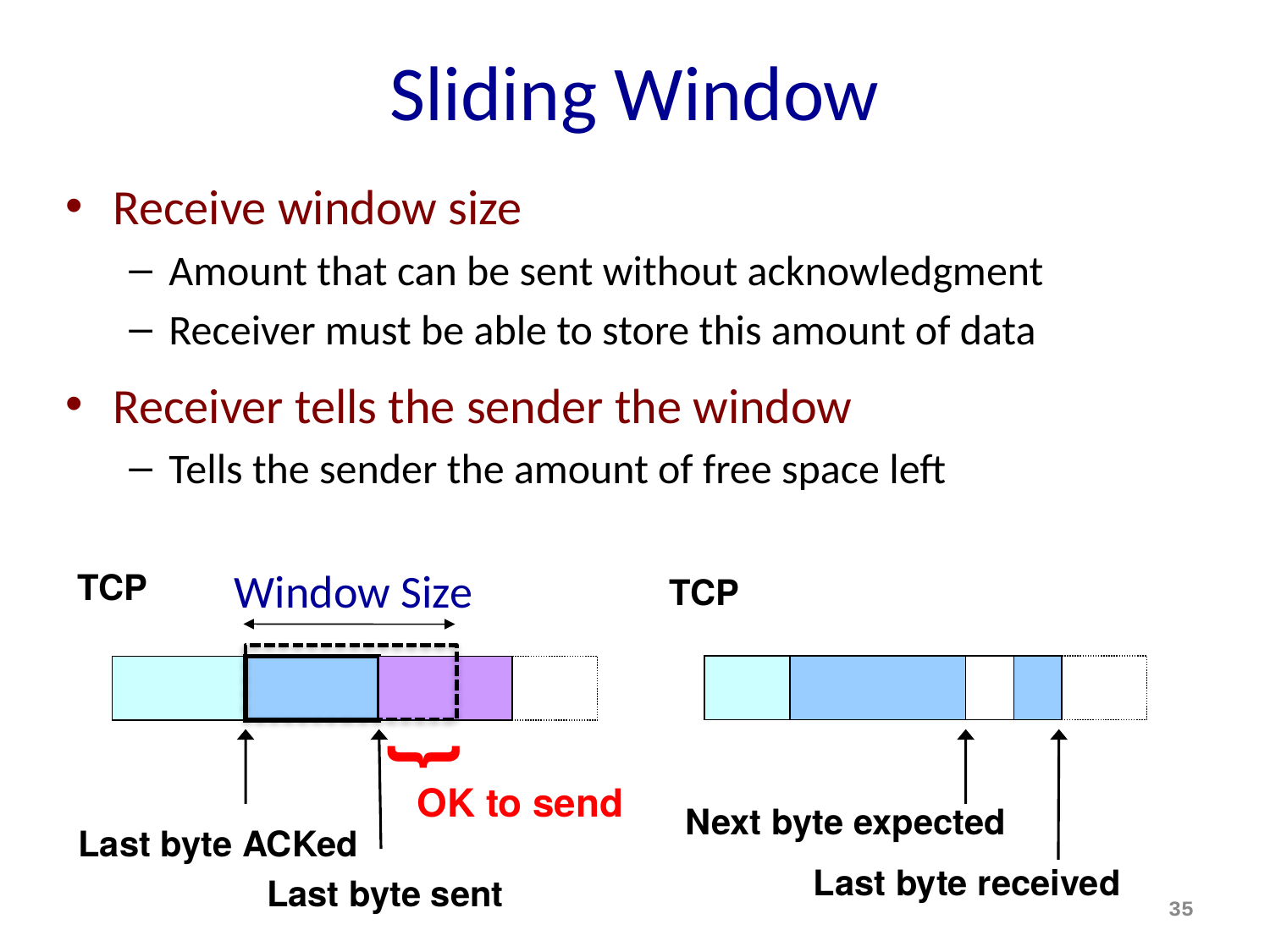

# Sliding Window
Receive window size
Amount that can be sent without acknowledgment
Receiver must be able to store this amount of data
Receiver tells the sender the window
Tells the sender the amount of free space left

Window Size
TCP
TCP

}

OK to send
Next byte expected
Last byte ACKed
Last byte received
Last byte sent
35